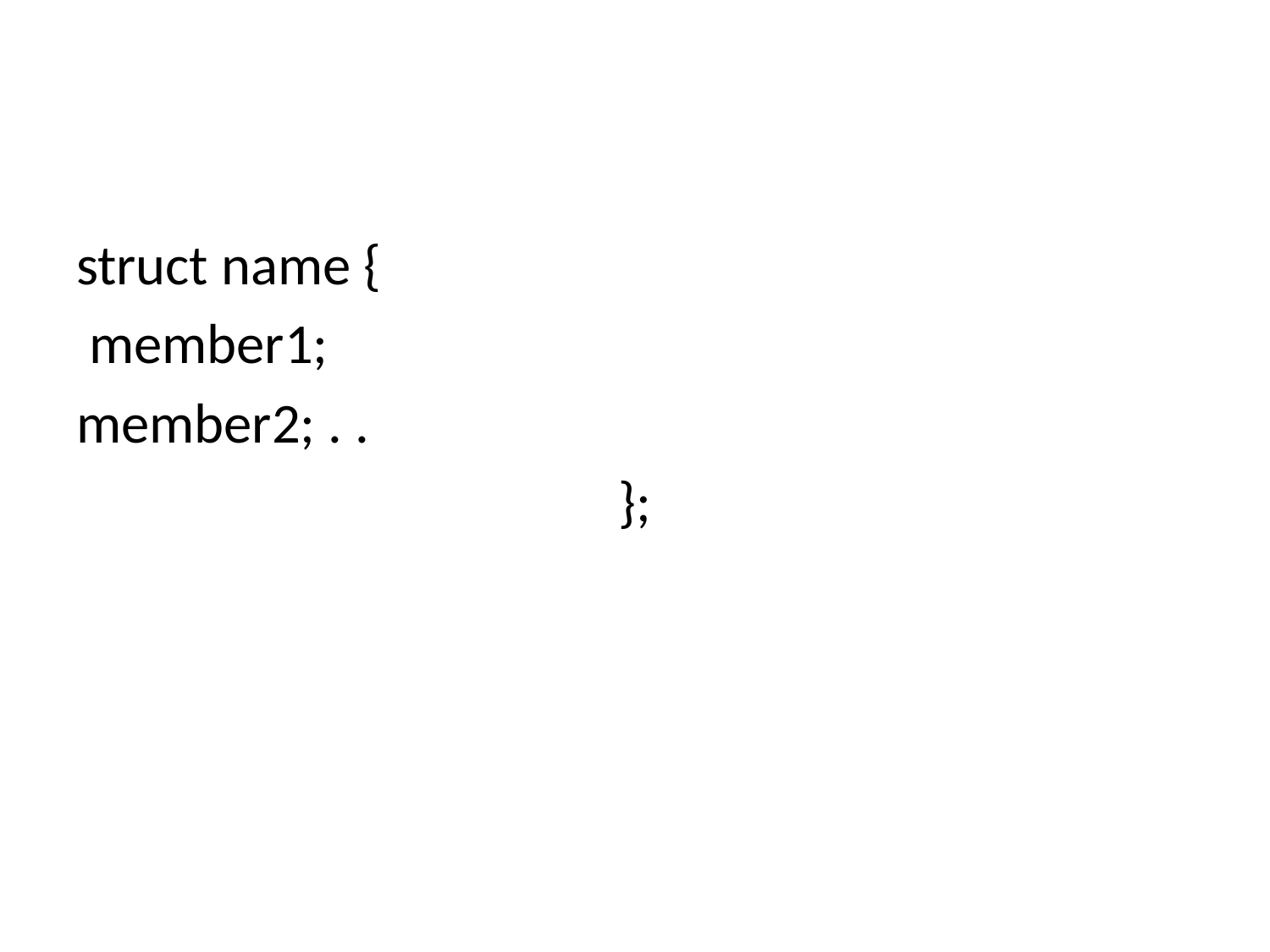

#
struct name {
 member1;
member2; . .
};